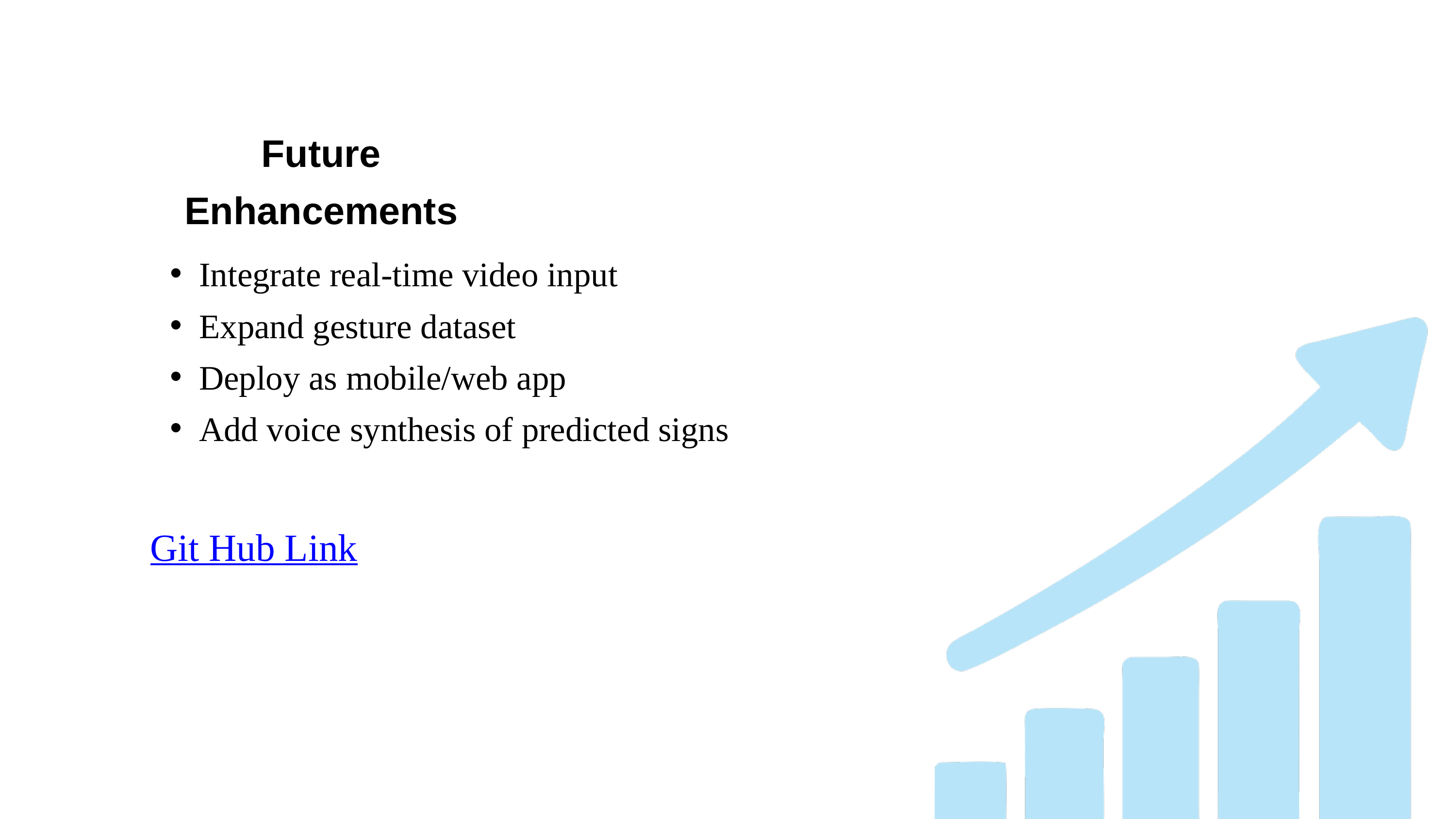

Future Enhancements
Integrate real-time video input
Expand gesture dataset
Deploy as mobile/web app
Add voice synthesis of predicted signs

Git Hub Link